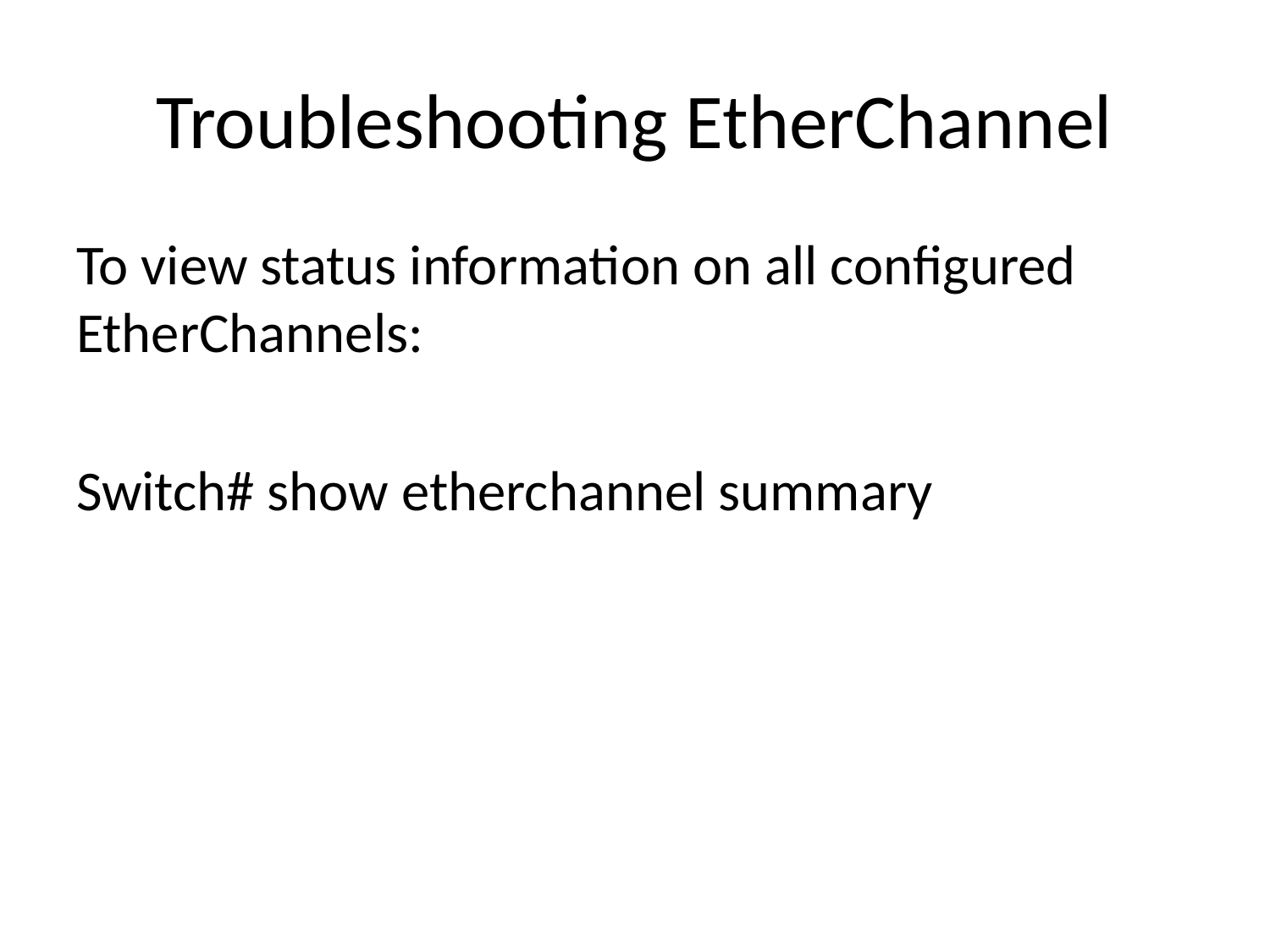

# Troubleshooting EtherChannel
To view status information on all configured EtherChannels:

Switch# show etherchannel summary